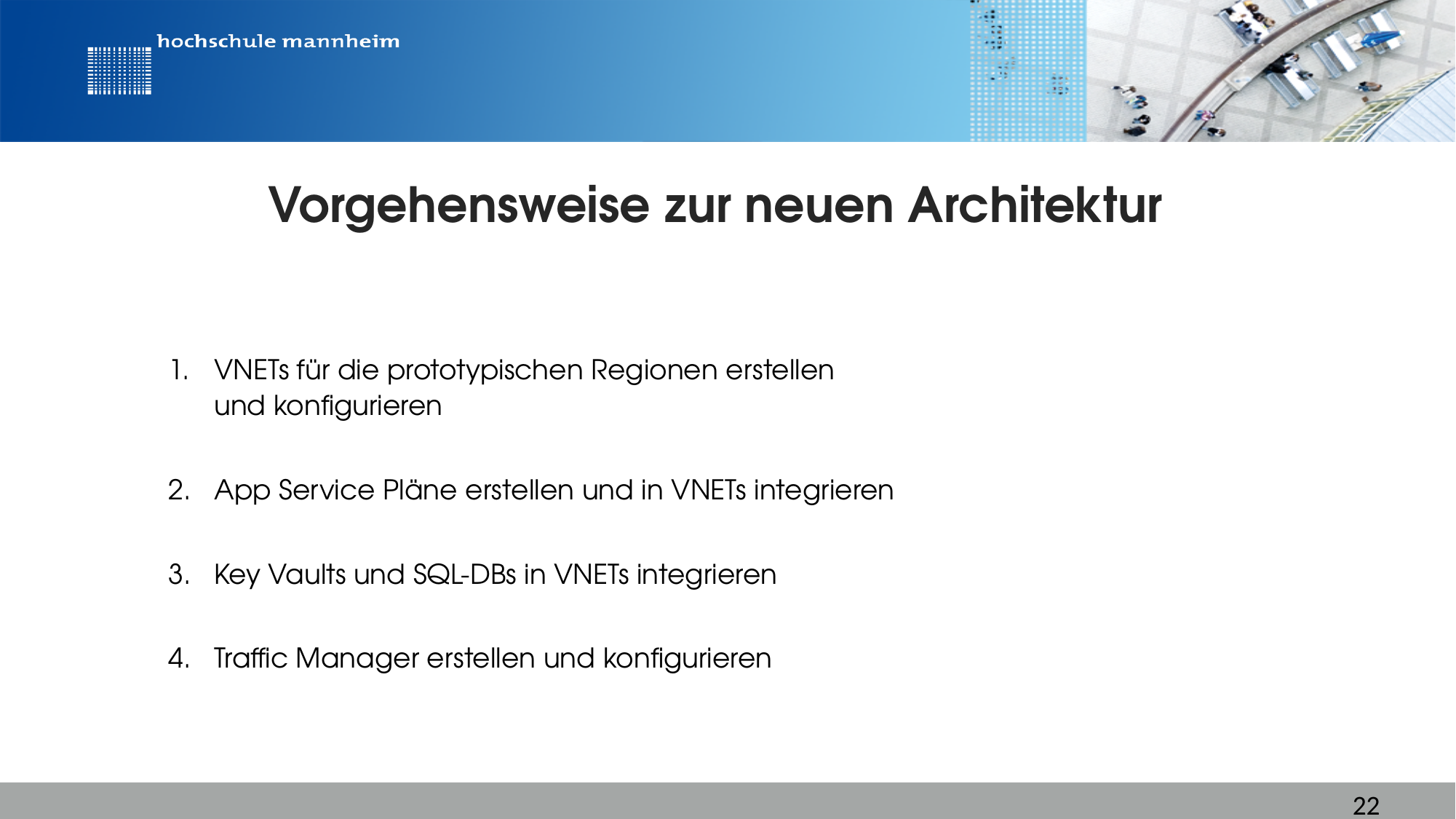

# Vorgehensweise zur neuen Architektur

VNETs für die prototypischen Regionen erstellen und konfigurieren

App Service Pläne erstellen und in VNETs integrieren

Key Vaults und SQL-DBs in VNETs integrieren

Traffic Manager erstellen und konfigurieren

22